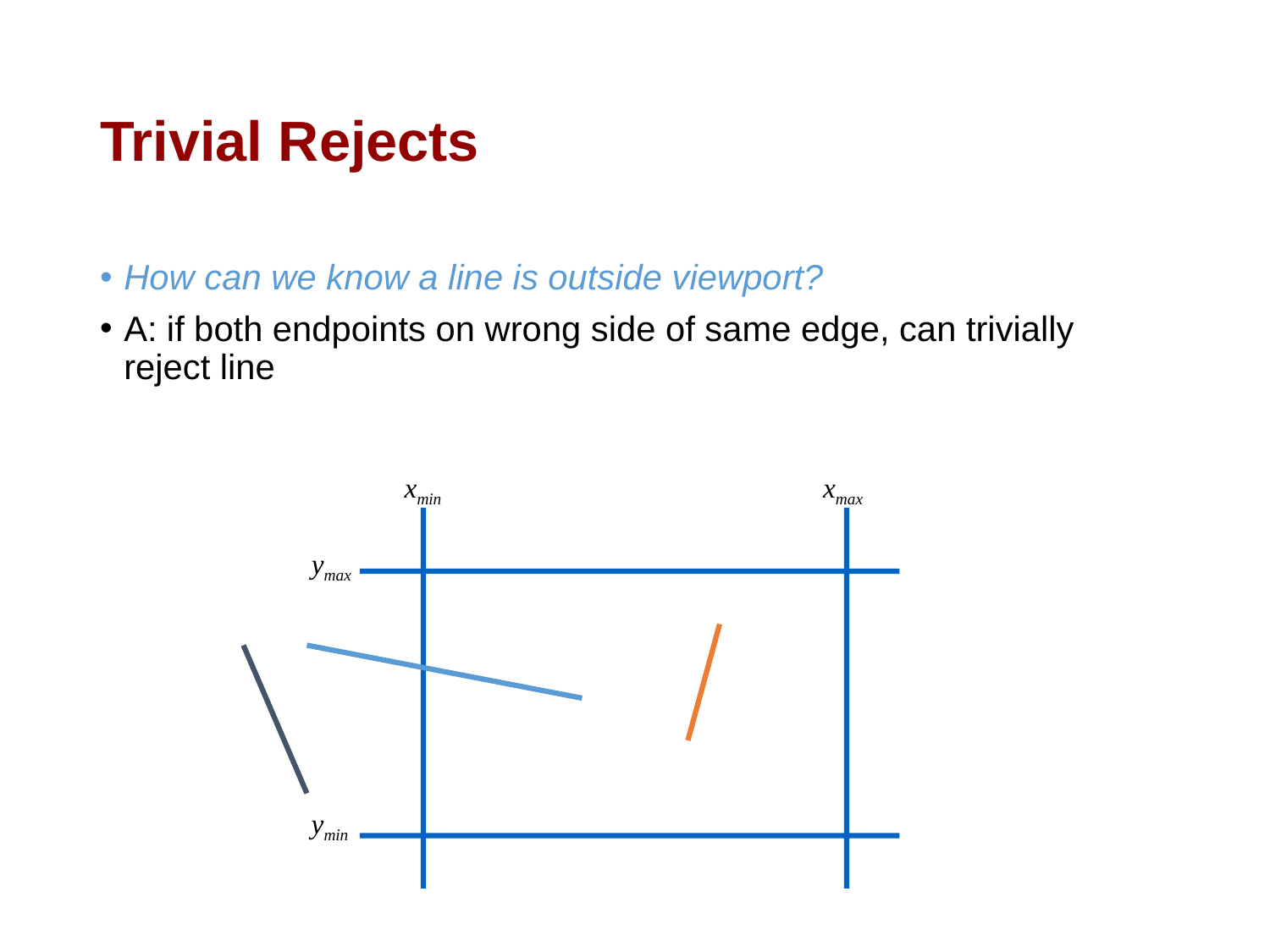

# Trivial Rejects
How can we know a line is outside viewport?
A: if both endpoints on wrong side of same edge, can trivially reject line
xmin
xmax
ymax
ymin